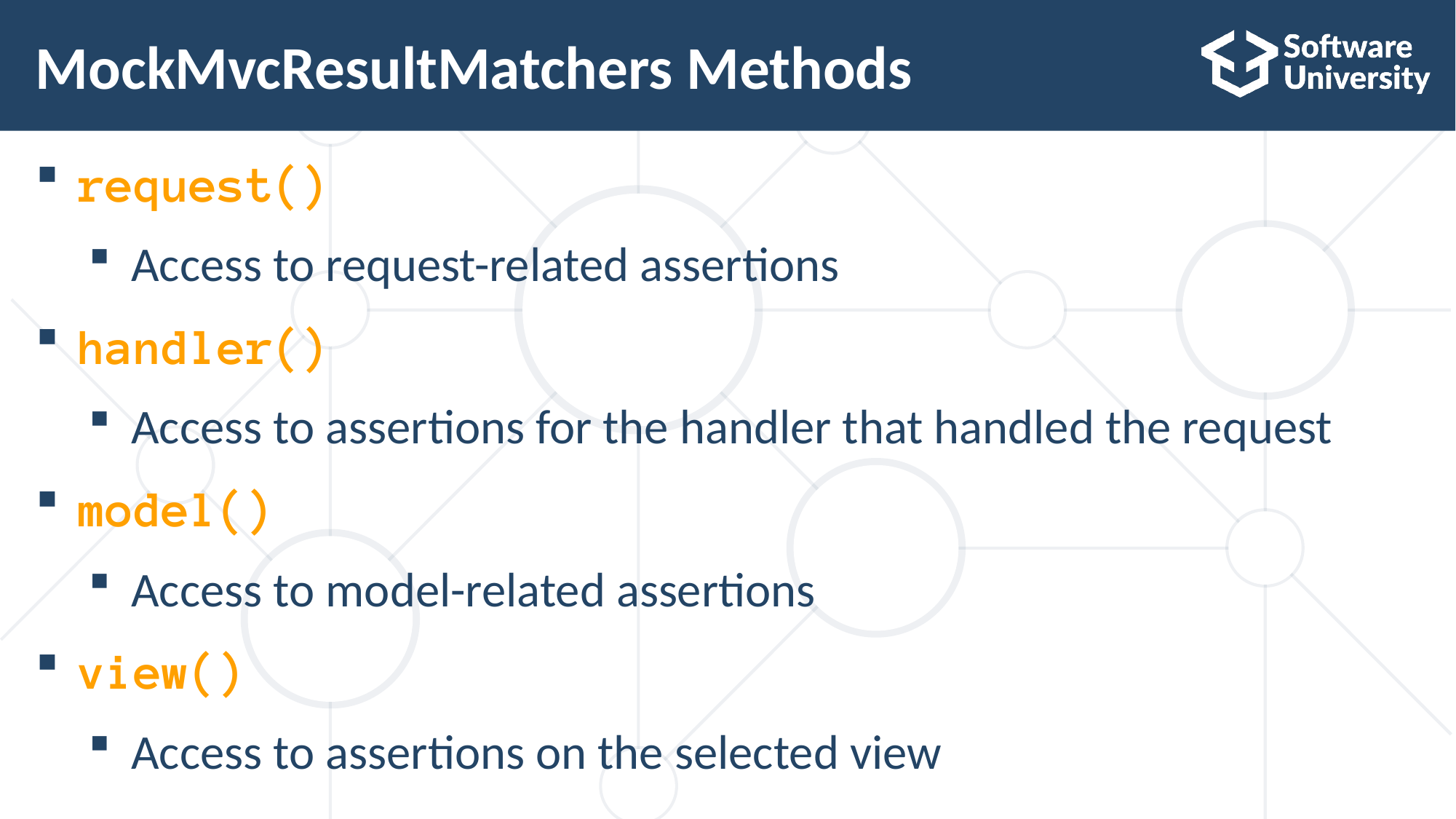

# MockMvcResultMatchers Methods
request()
Access to request-related assertions
handler()
Access to assertions for the handler that handled the request
model()
Access to model-related assertions
view()
Access to assertions on the selected view